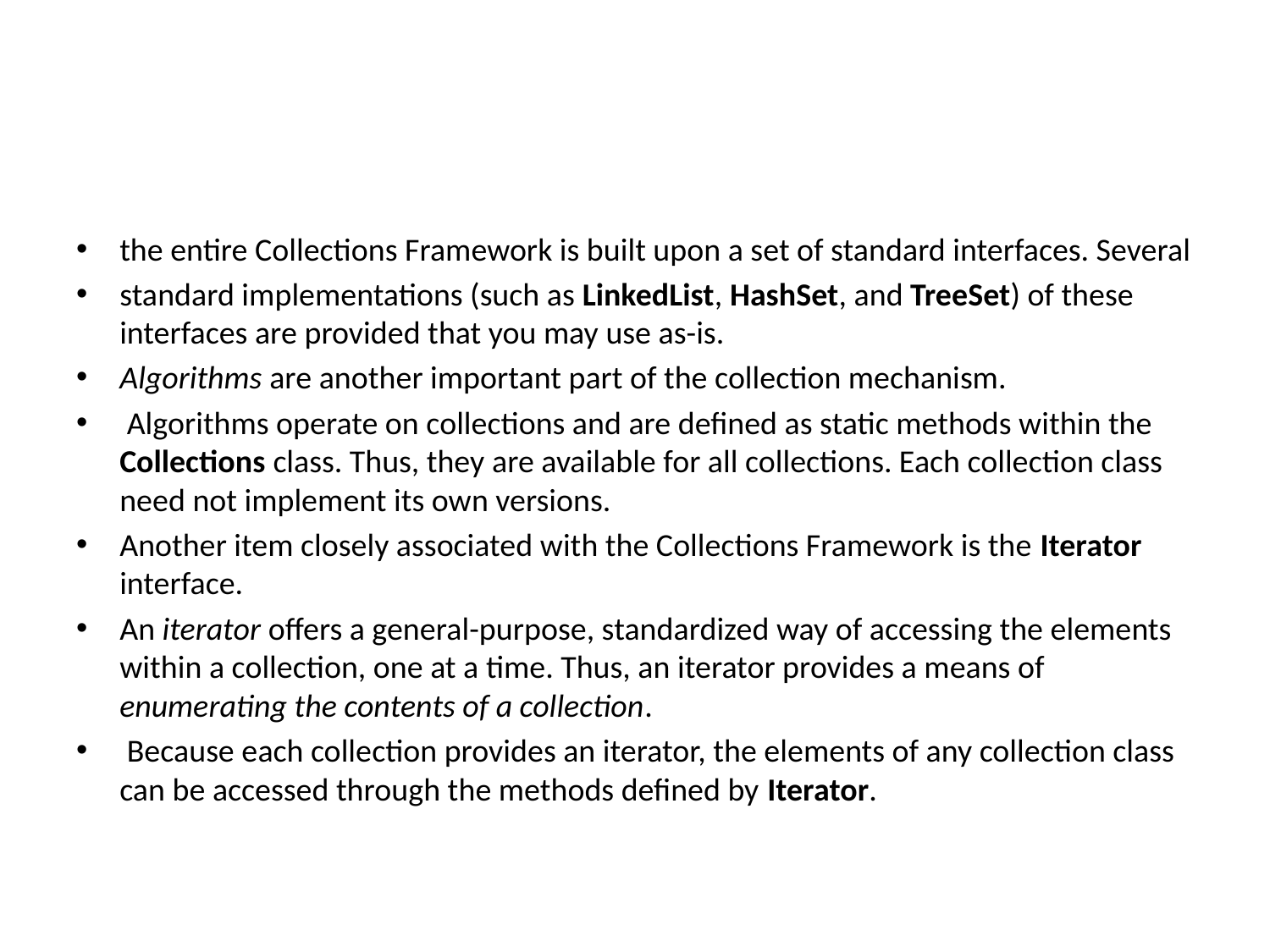

#
the entire Collections Framework is built upon a set of standard interfaces. Several
standard implementations (such as LinkedList, HashSet, and TreeSet) of these interfaces are provided that you may use as-is.
Algorithms are another important part of the collection mechanism.
 Algorithms operate on collections and are defined as static methods within the Collections class. Thus, they are available for all collections. Each collection class need not implement its own versions.
Another item closely associated with the Collections Framework is the Iterator interface.
An iterator offers a general-purpose, standardized way of accessing the elements within a collection, one at a time. Thus, an iterator provides a means of enumerating the contents of a collection.
 Because each collection provides an iterator, the elements of any collection class can be accessed through the methods defined by Iterator.